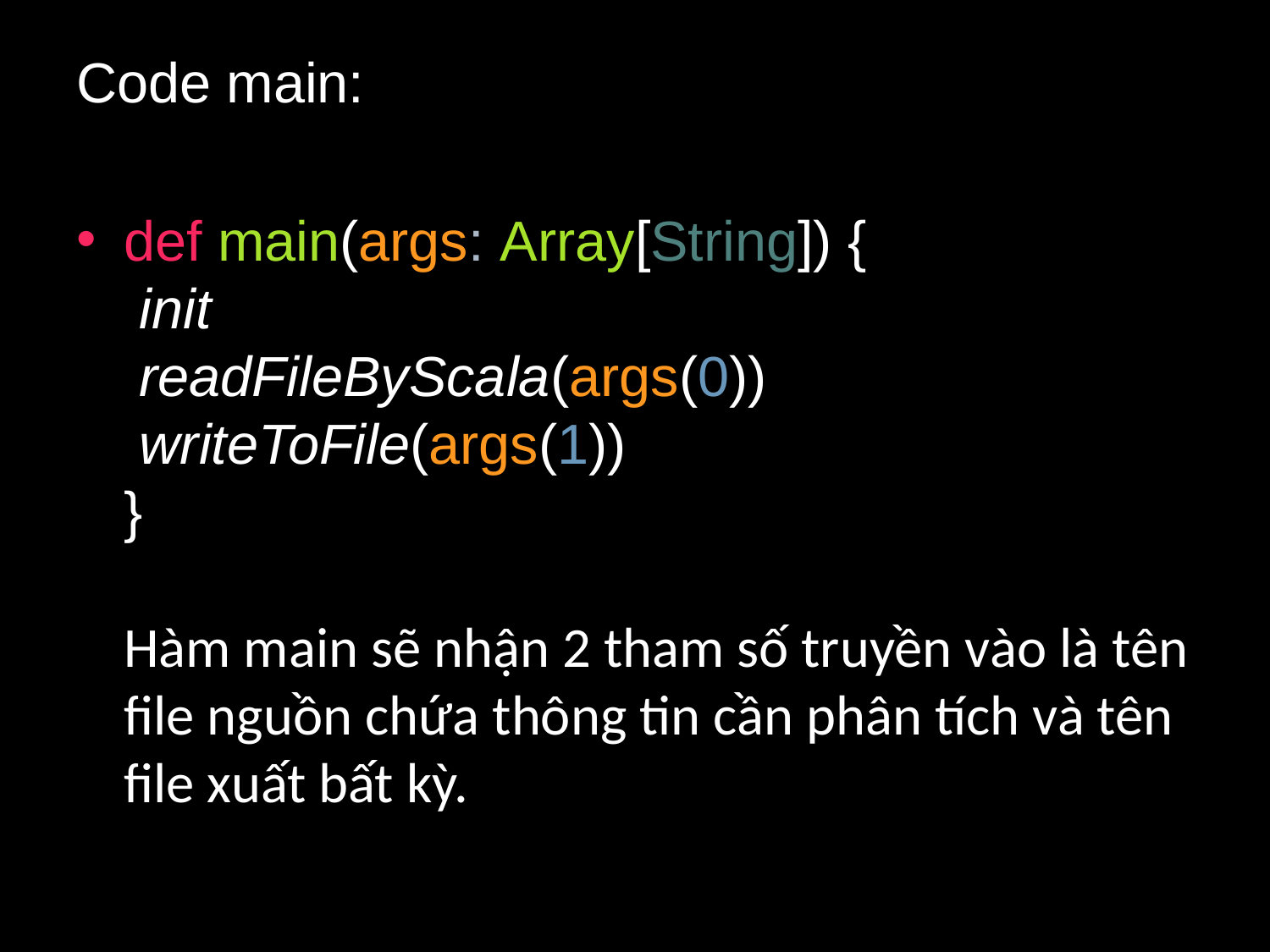

Code main:

def main(args: Array[String]) {
 init
 readFileByScala(args(0))
 writeToFile(args(1))
}
Hàm main sẽ nhận 2 tham số truyền vào là tên file nguồn chứa thông tin cần phân tích và tên file xuất bất kỳ.